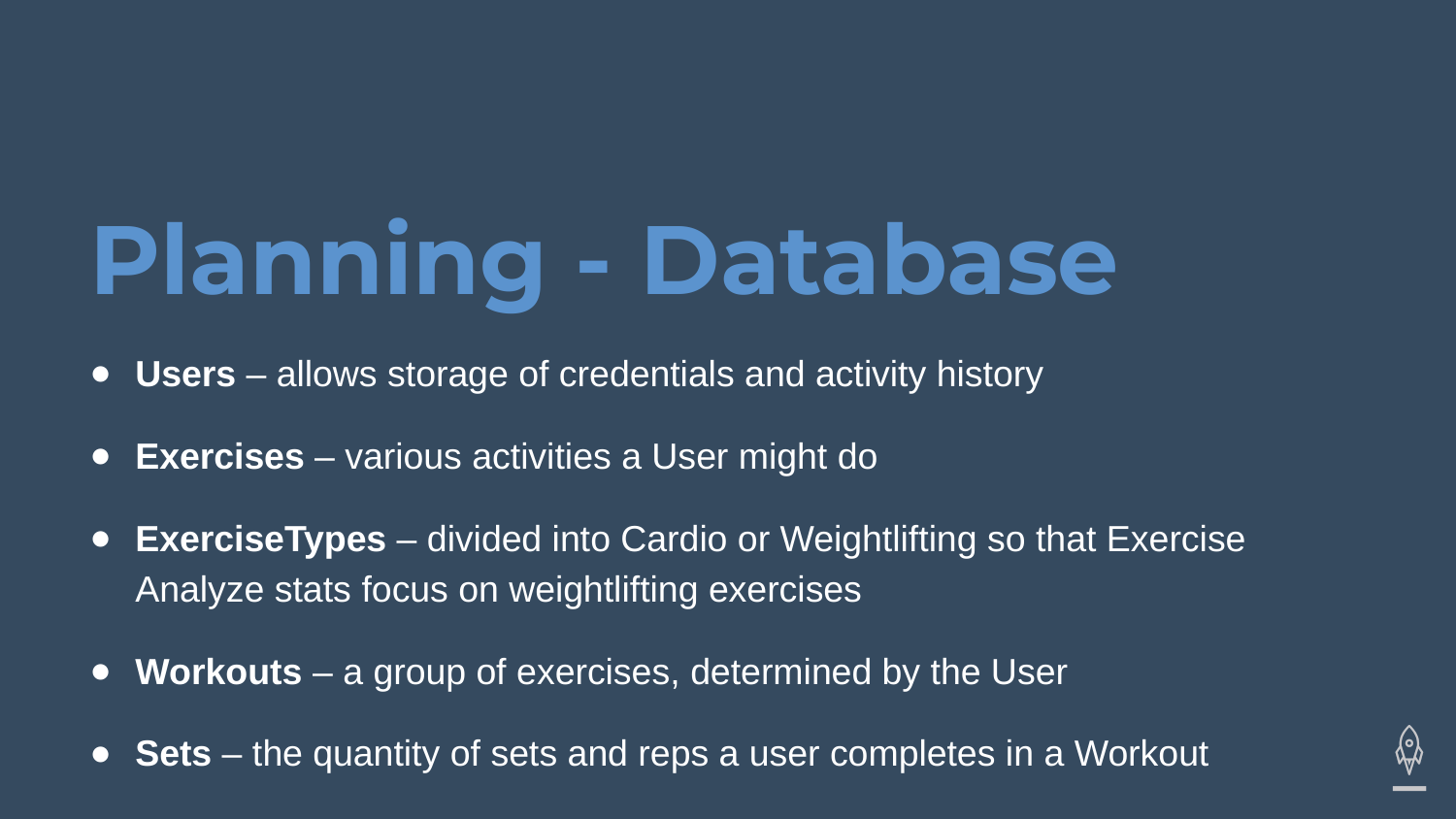

# Planning - Database
Users – allows storage of credentials and activity history
Exercises – various activities a User might do
ExerciseTypes – divided into Cardio or Weightlifting so that Exercise Analyze stats focus on weightlifting exercises
Workouts – a group of exercises, determined by the User
Sets – the quantity of sets and reps a user completes in a Workout